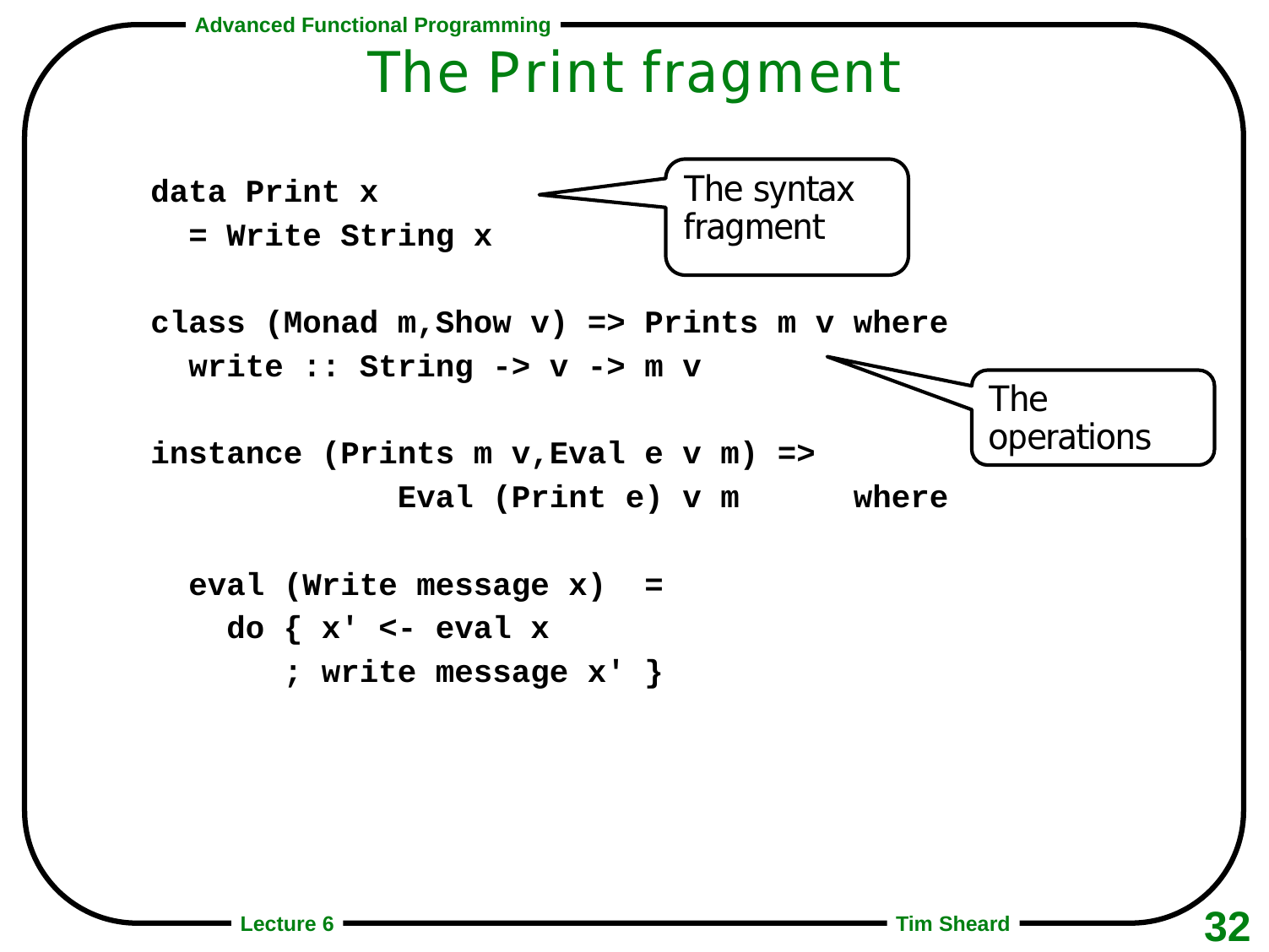

# The Print fragment
The syntax fragment
data Print x
  = Write String x

class (Monad m,Show v) => Prints m v where
  write :: String -> v -> m v

instance (Prints m v,Eval e v m) =>
             Eval (Print e) v m      where

  eval (Write message x)  =
    do { x' <- eval x
       ; write message x' }
The operations